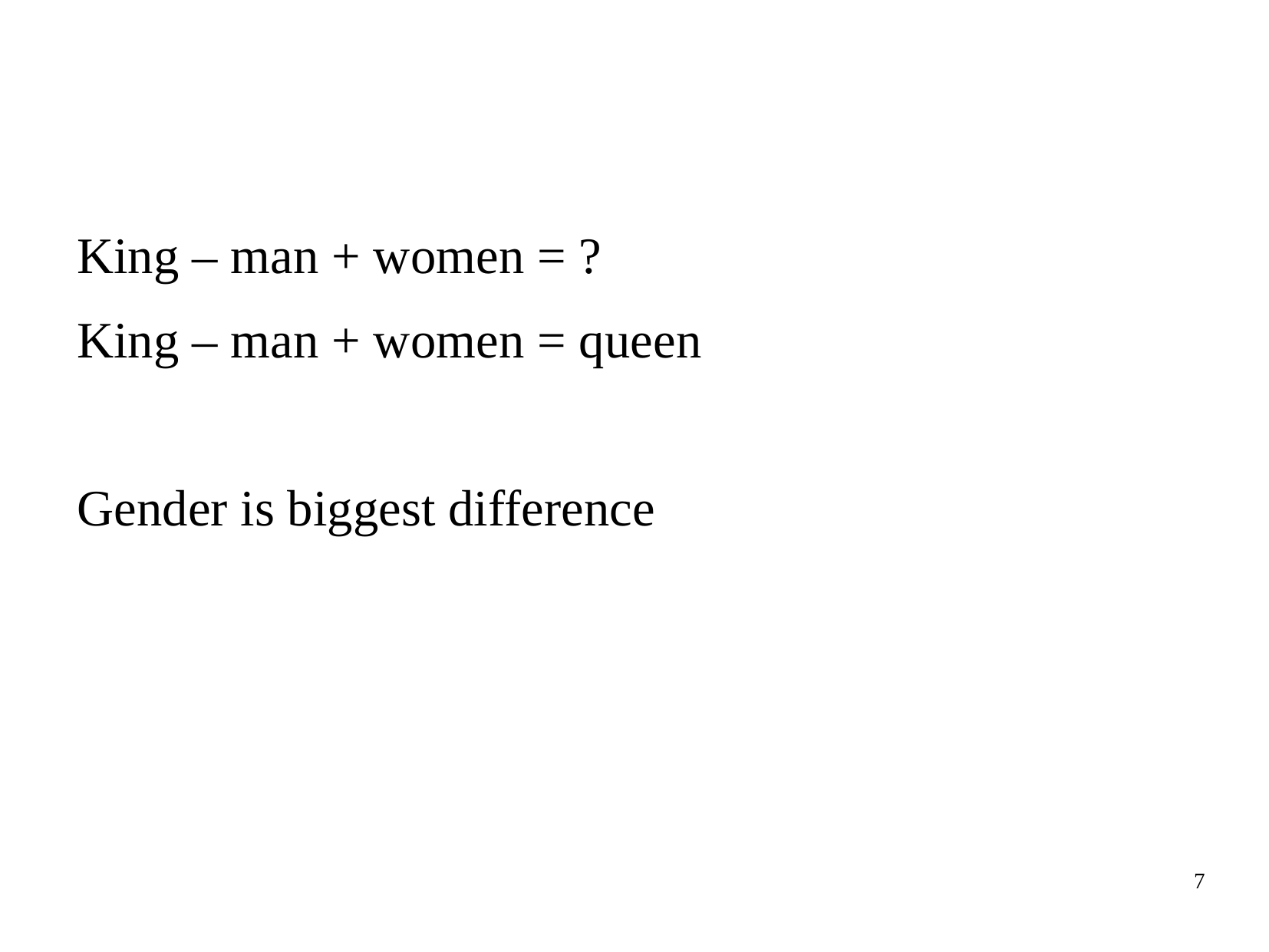

King – man + women = ?
King – man + women = queen

Gender is biggest difference
7